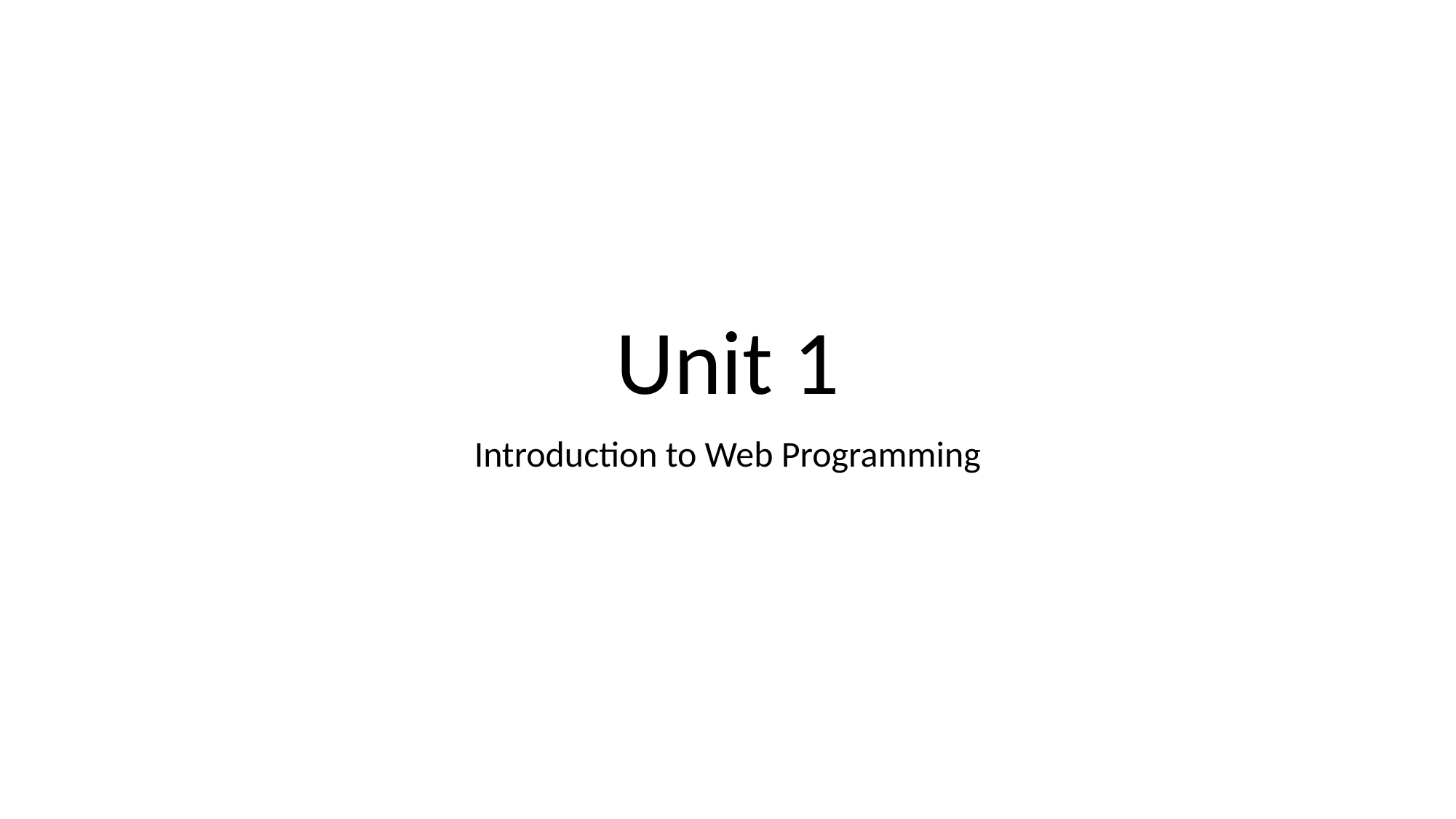

# Unit 1
Introduction to Web Programming